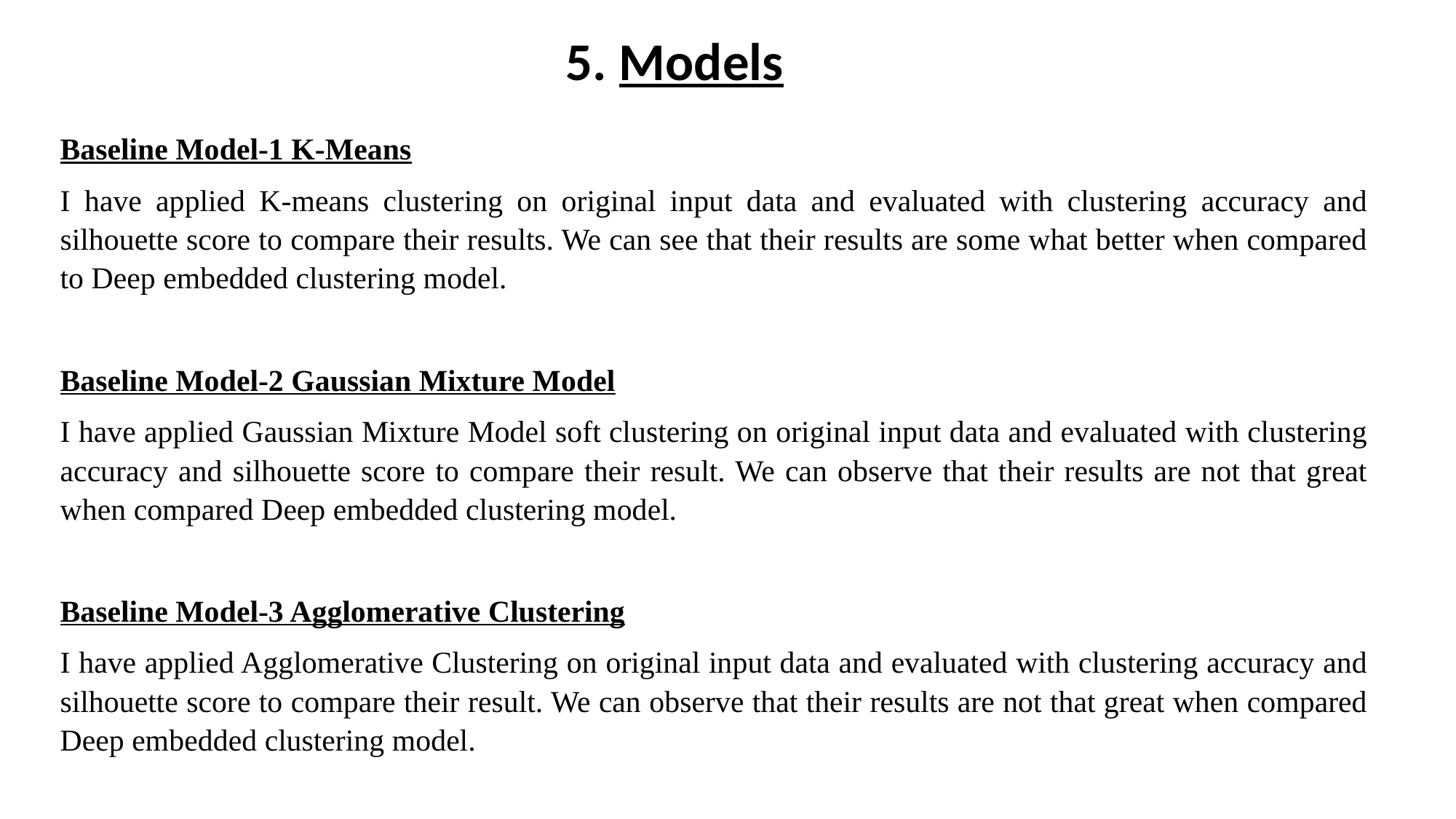

5. Models
Baseline Model-1 K-Means
I have applied K-means clustering on original input data and evaluated with clustering accuracy and silhouette score to compare their results. We can see that their results are some what better when compared to Deep embedded clustering model.

Baseline Model-2 Gaussian Mixture Model
I have applied Gaussian Mixture Model soft clustering on original input data and evaluated with clustering accuracy and silhouette score to compare their result. We can observe that their results are not that great when compared Deep embedded clustering model.

Baseline Model-3 Agglomerative Clustering
I have applied Agglomerative Clustering on original input data and evaluated with clustering accuracy and silhouette score to compare their result. We can observe that their results are not that great when compared Deep embedded clustering model.